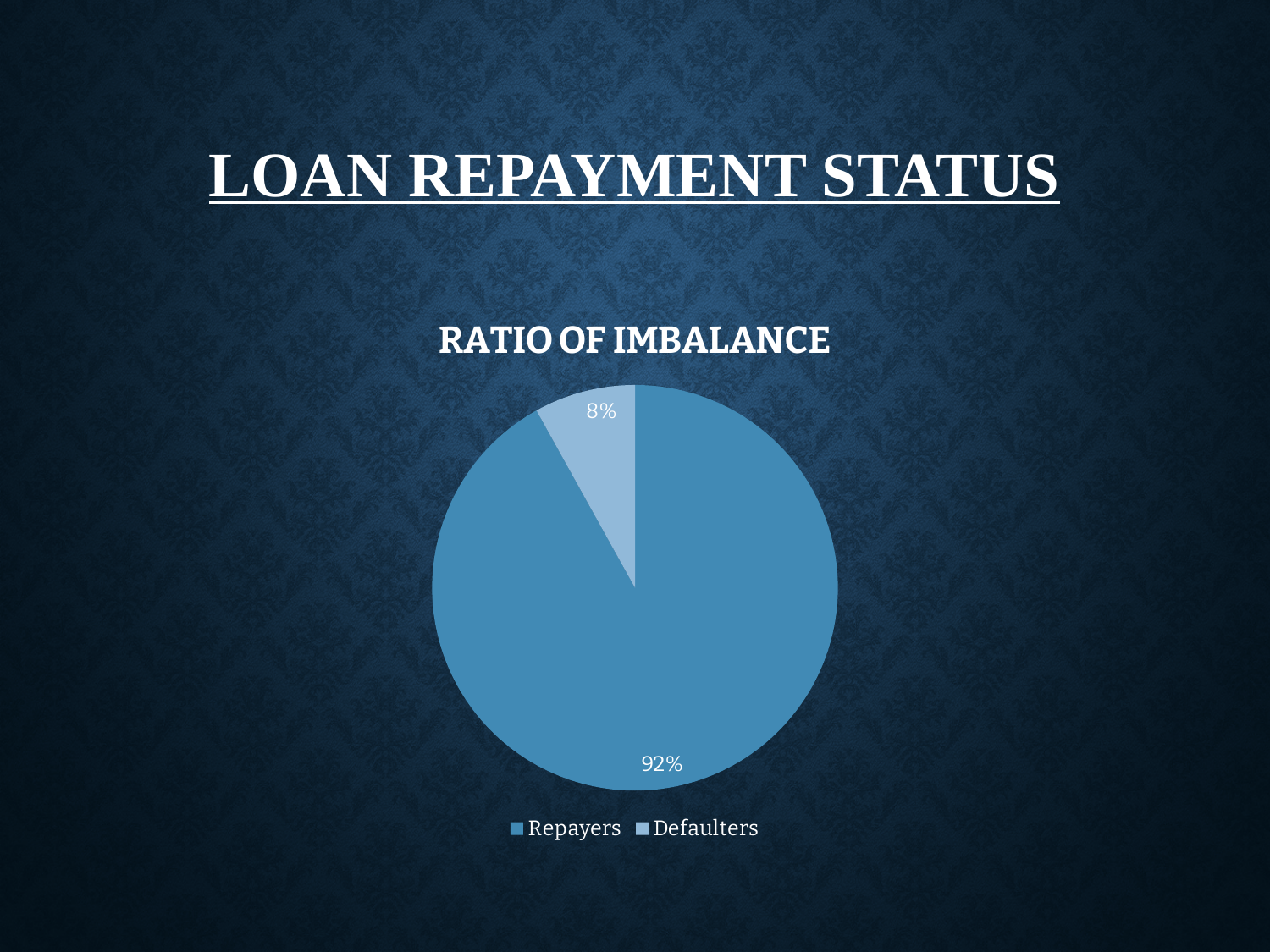

# LOAN REPAYMENT STATUS

### Chart: RATIO OF IMBALANCE

| Category | Percentage |
|---|---|
| Repayers | 91.93 |
| Defaulters | 8.07 |